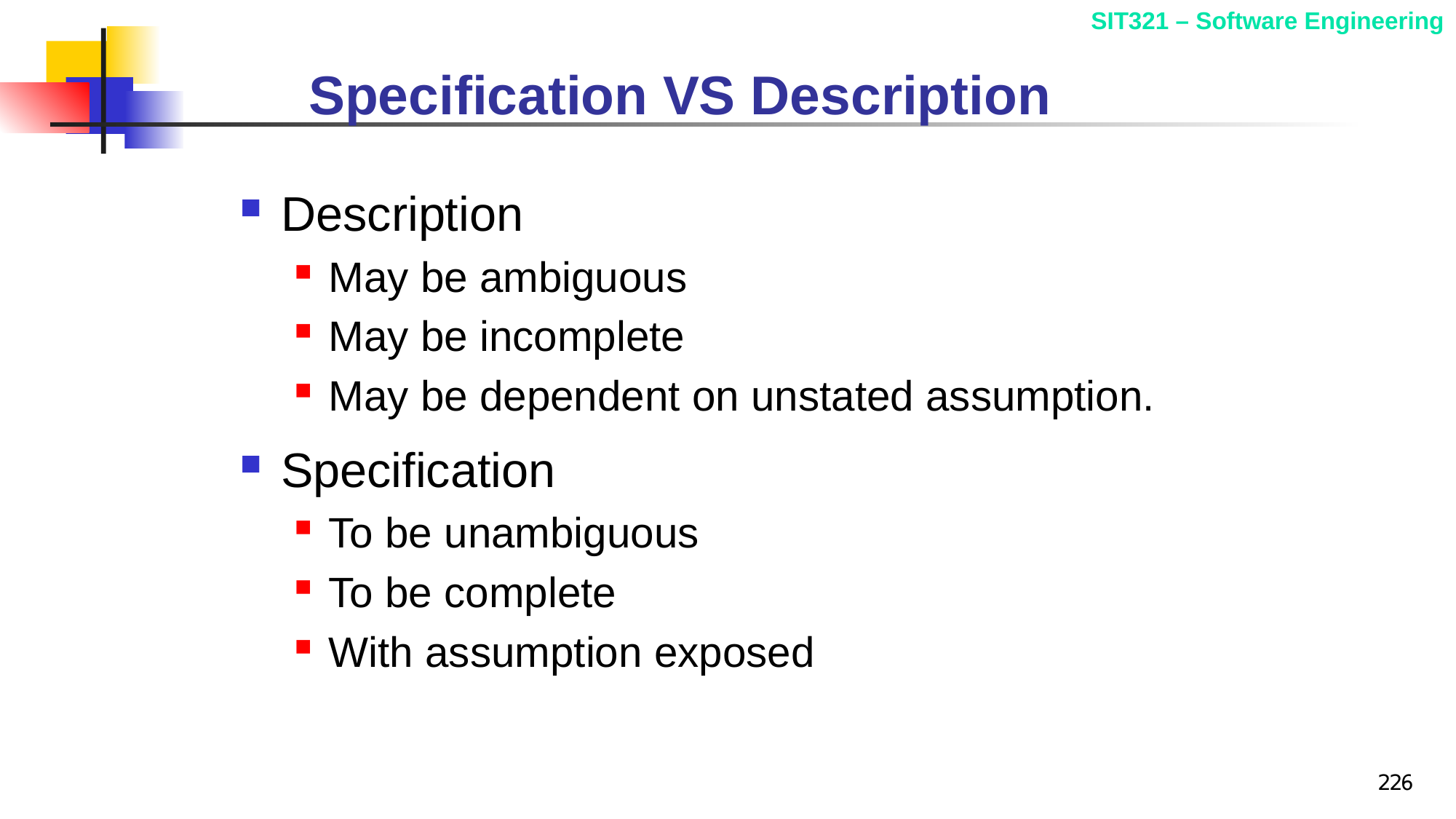

# Specification VS Description
Description
May be ambiguous
May be incomplete
May be dependent on unstated assumption.
Specification
To be unambiguous
To be complete
With assumption exposed
226